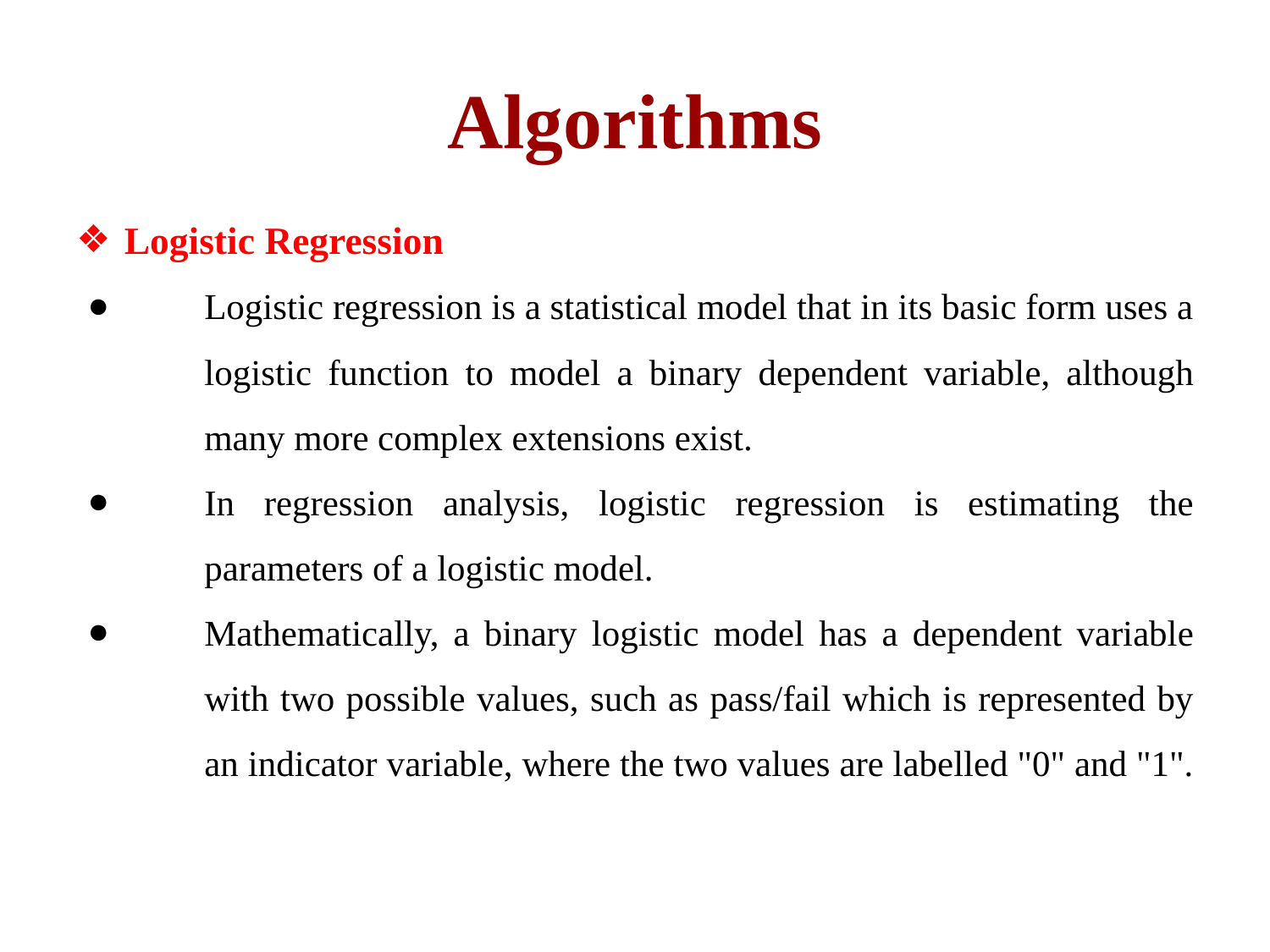

# Algorithms
Logistic Regression
Logistic regression is a statistical model that in its basic form uses a logistic function to model a binary dependent variable, although many more complex extensions exist.
In regression analysis, logistic regression is estimating the parameters of a logistic model.
Mathematically, a binary logistic model has a dependent variable with two possible values, such as pass/fail which is represented by an indicator variable, where the two values are labelled "0" and "1".